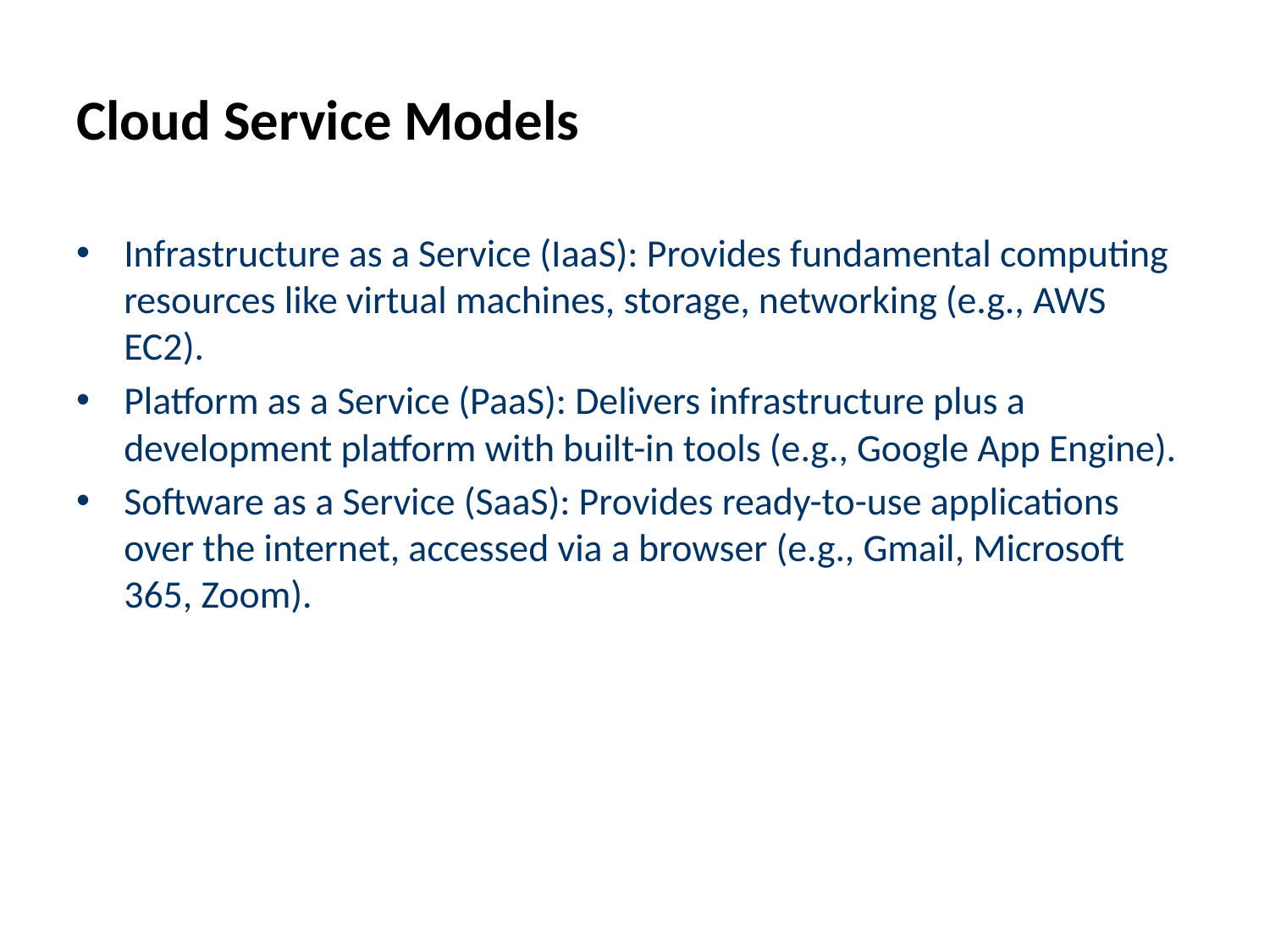

# Cloud Service Models
Infrastructure as a Service (IaaS): Provides fundamental computing resources like virtual machines, storage, networking (e.g., AWS EC2).
Platform as a Service (PaaS): Delivers infrastructure plus a development platform with built-in tools (e.g., Google App Engine).
Software as a Service (SaaS): Provides ready-to-use applications over the internet, accessed via a browser (e.g., Gmail, Microsoft 365, Zoom).